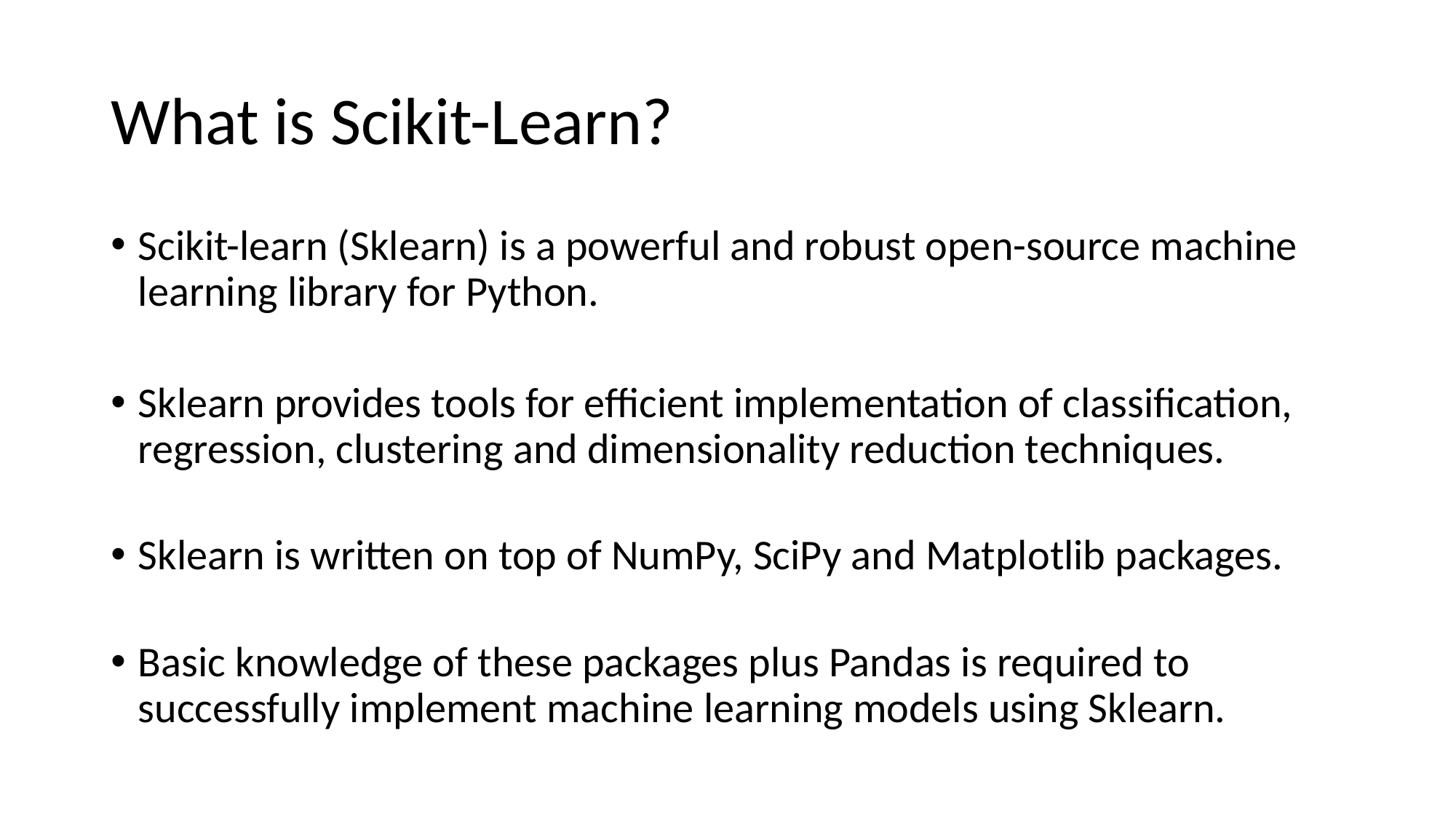

# What is Scikit-Learn?
Scikit-learn (Sklearn) is a powerful and robust open-source machine learning library for Python.
Sklearn provides tools for efficient implementation of classification, regression, clustering and dimensionality reduction techniques.
Sklearn is written on top of NumPy, SciPy and Matplotlib packages.
Basic knowledge of these packages plus Pandas is required to successfully implement machine learning models using Sklearn.